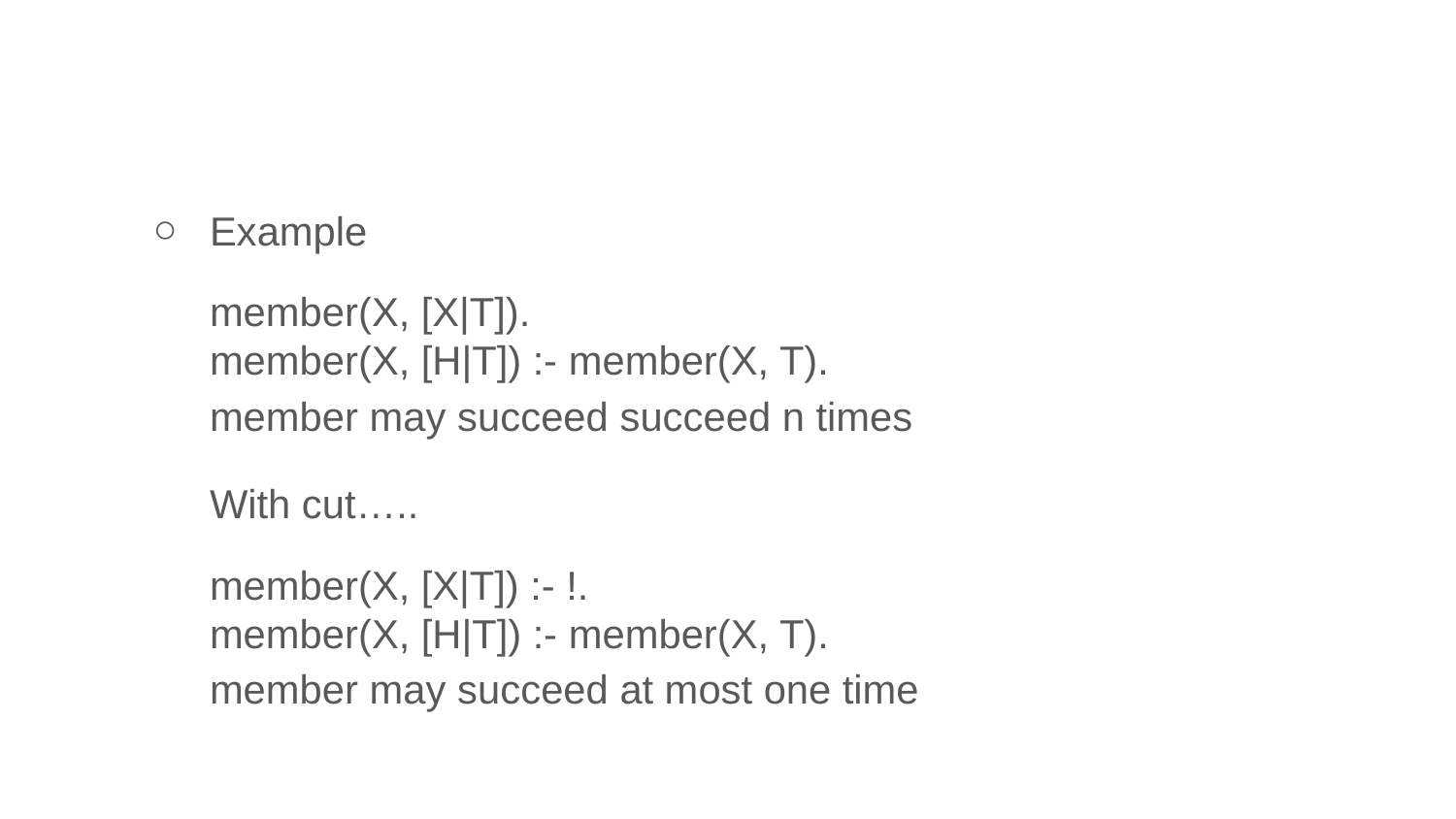

#
Example
member(X, [X|T]).
member(X, [H|T]) :- member(X, T).
member may succeed succeed n times
With cut…..
member(X, [X|T]) :- !.
member(X, [H|T]) :- member(X, T).
member may succeed at most one time